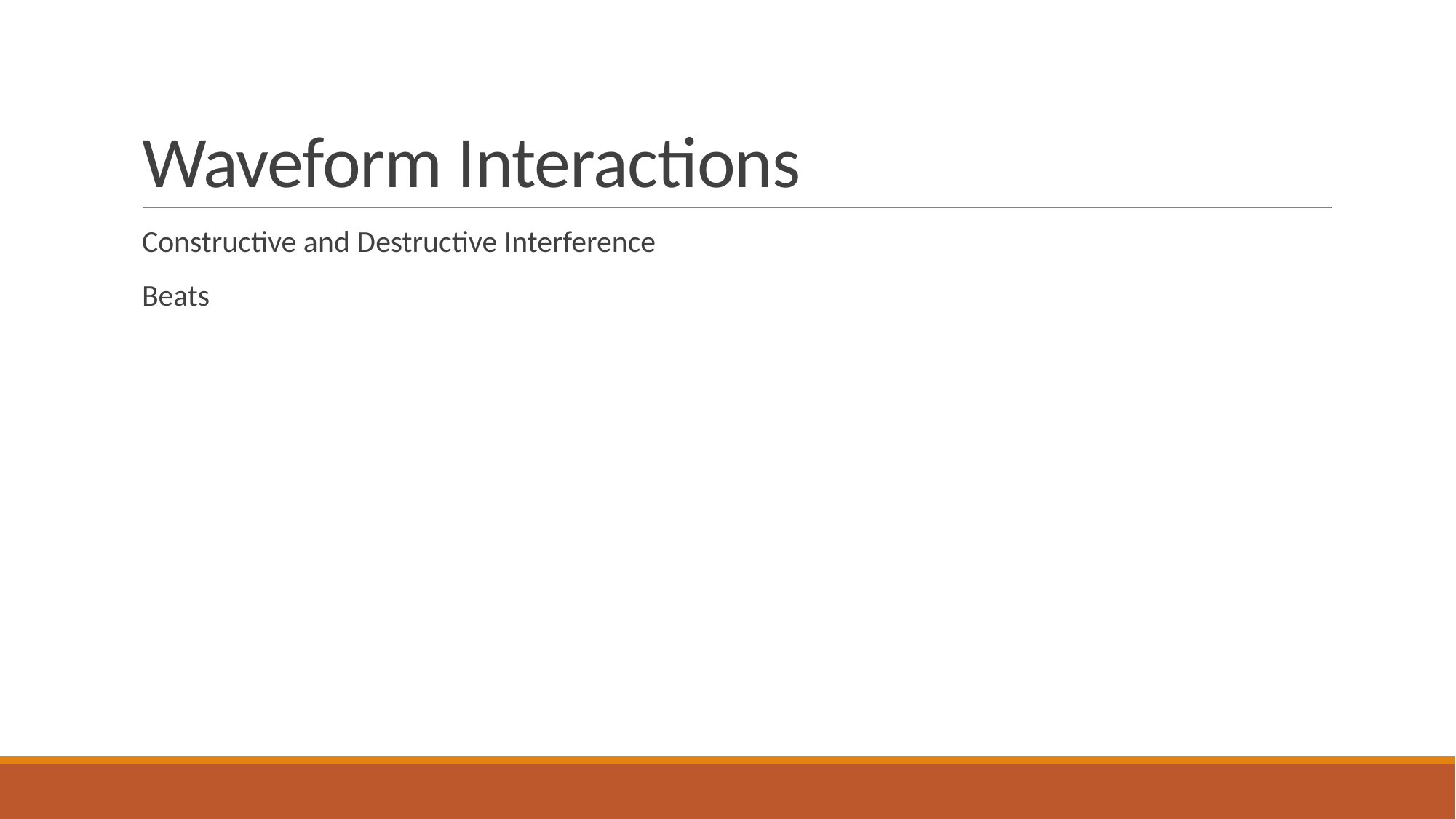

# Waveform Interactions
Constructive and Destructive Interference
Beats